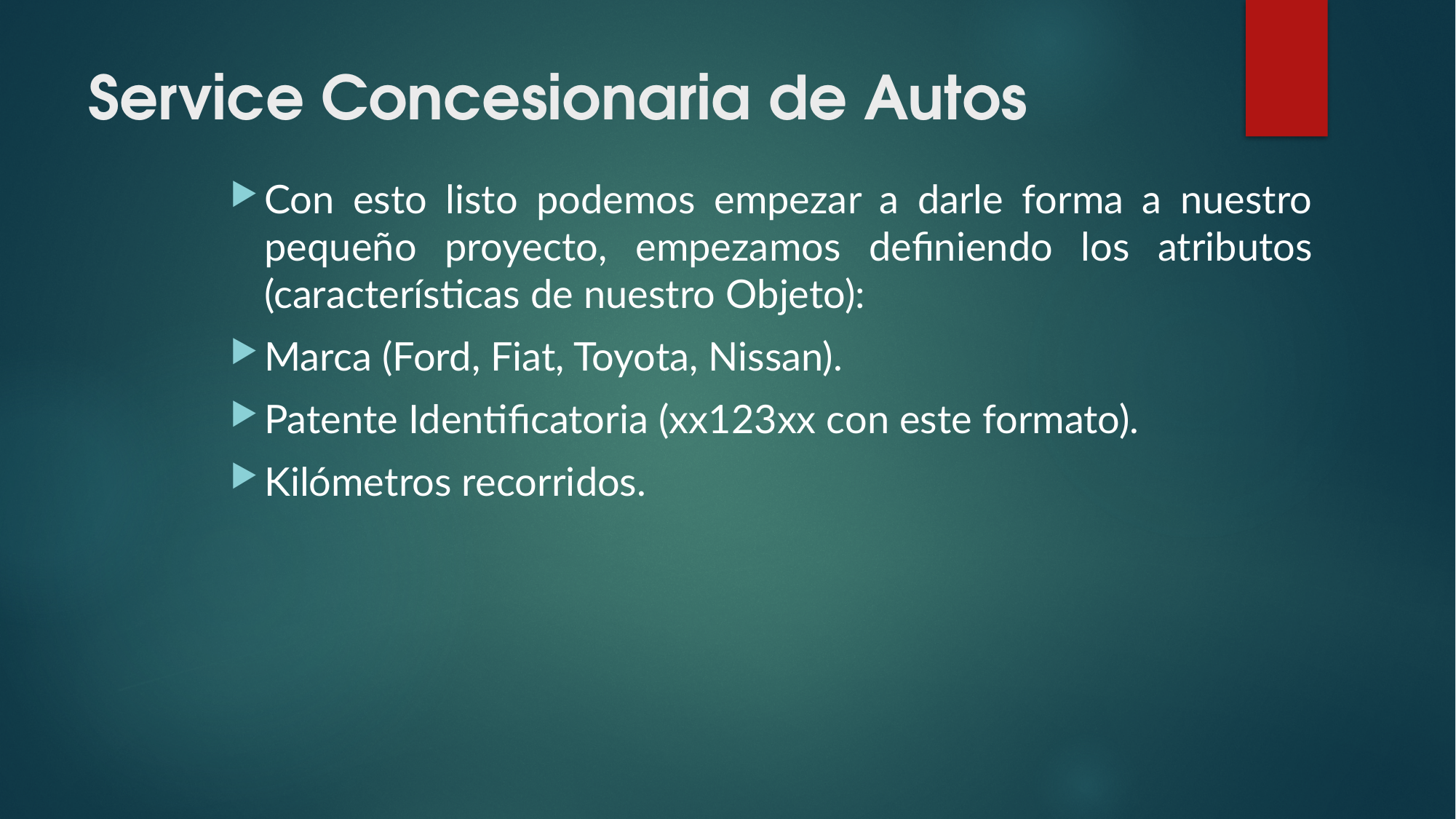

# Service Concesionaria de Autos
Con esto listo podemos empezar a darle forma a nuestro pequeño proyecto, empezamos definiendo los atributos (características de nuestro Objeto):
Marca (Ford, Fiat, Toyota, Nissan).
Patente Identificatoria (xx123xx con este formato).
Kilómetros recorridos.